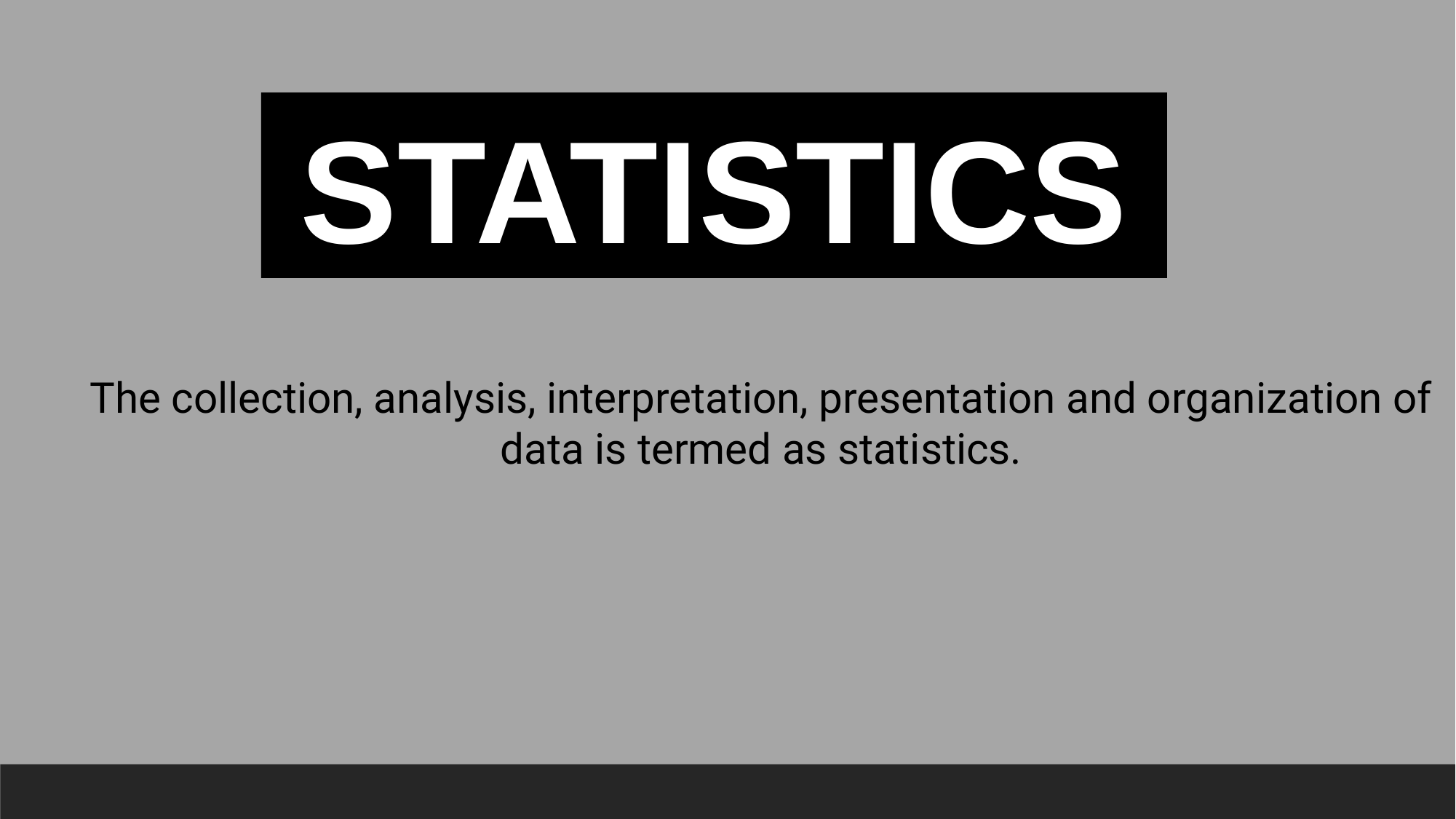

STATISTICS
The collection, analysis, interpretation, presentation and organization of data is termed as statistics.